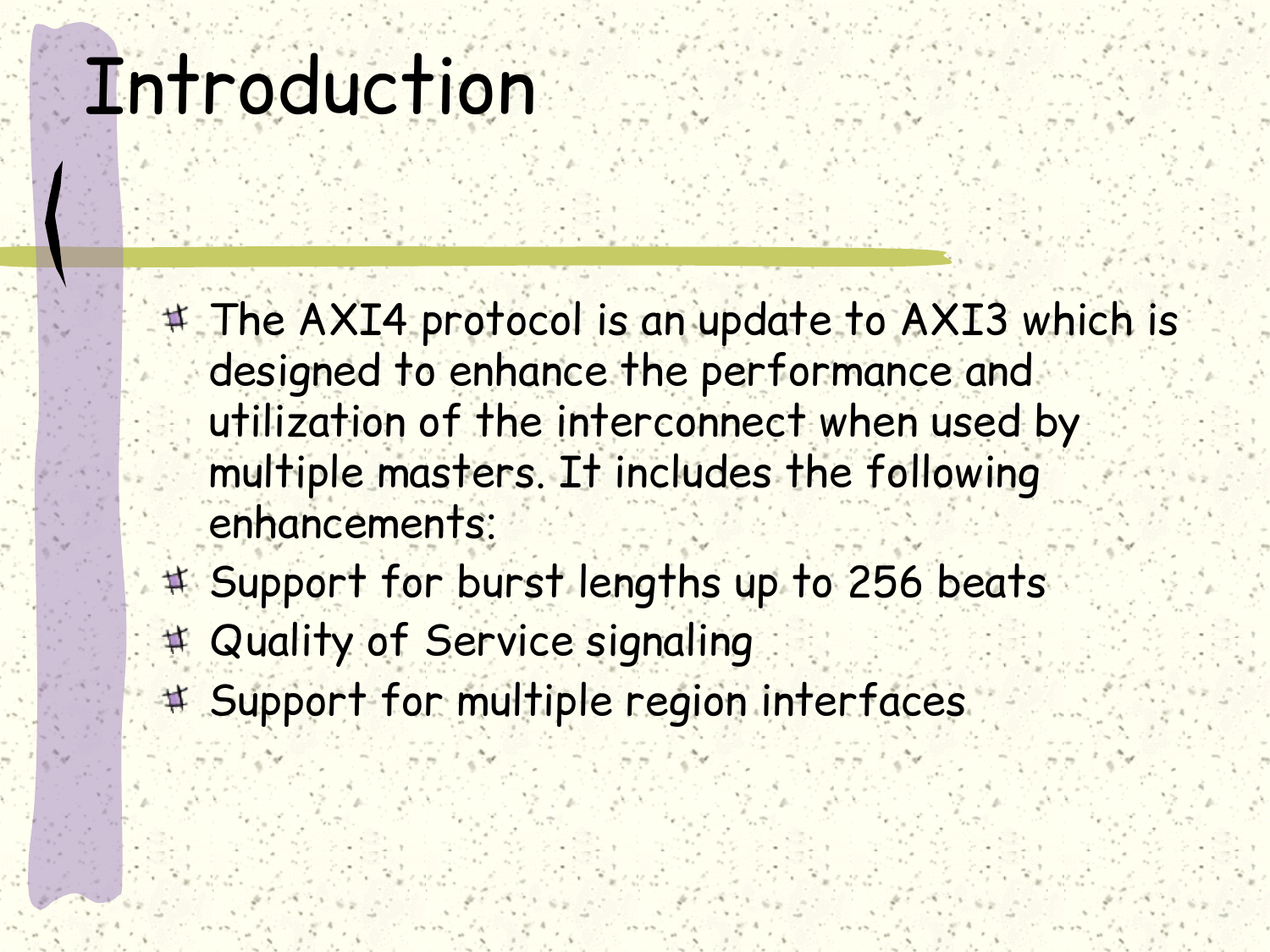

# Introduction
The AXI4 protocol is an update to AXI3 which is designed to enhance the performance and utilization of the interconnect when used by multiple masters. It includes the following enhancements:
Support for burst lengths up to 256 beats
Quality of Service signaling
Support for multiple region interfaces